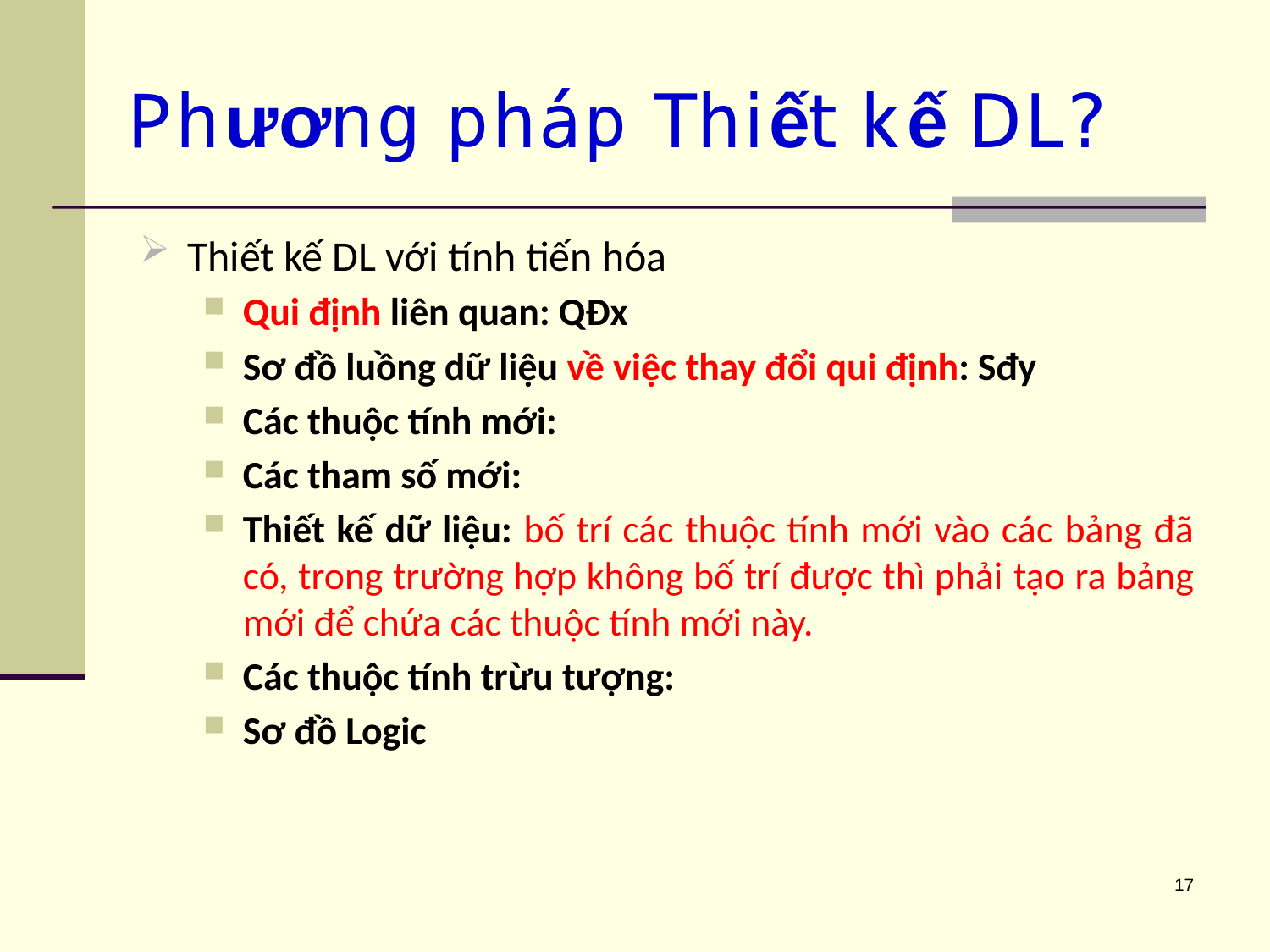

# Phương pháp Thiết kế DL?
Thiết kế DL với tính tiến hóa
Qui định liên quan: QĐx
Sơ đồ luồng dữ liệu về việc thay đổi qui định: Sđy
Các thuộc tính mới:
Các tham số mới:
Thiết kế dữ liệu: bố trí các thuộc tính mới vào các bảng đã có, trong trường hợp không bố trí được thì phải tạo ra bảng mới để chứa các thuộc tính mới này.
Các thuộc tính trừu tượng:
Sơ đồ Logic
17